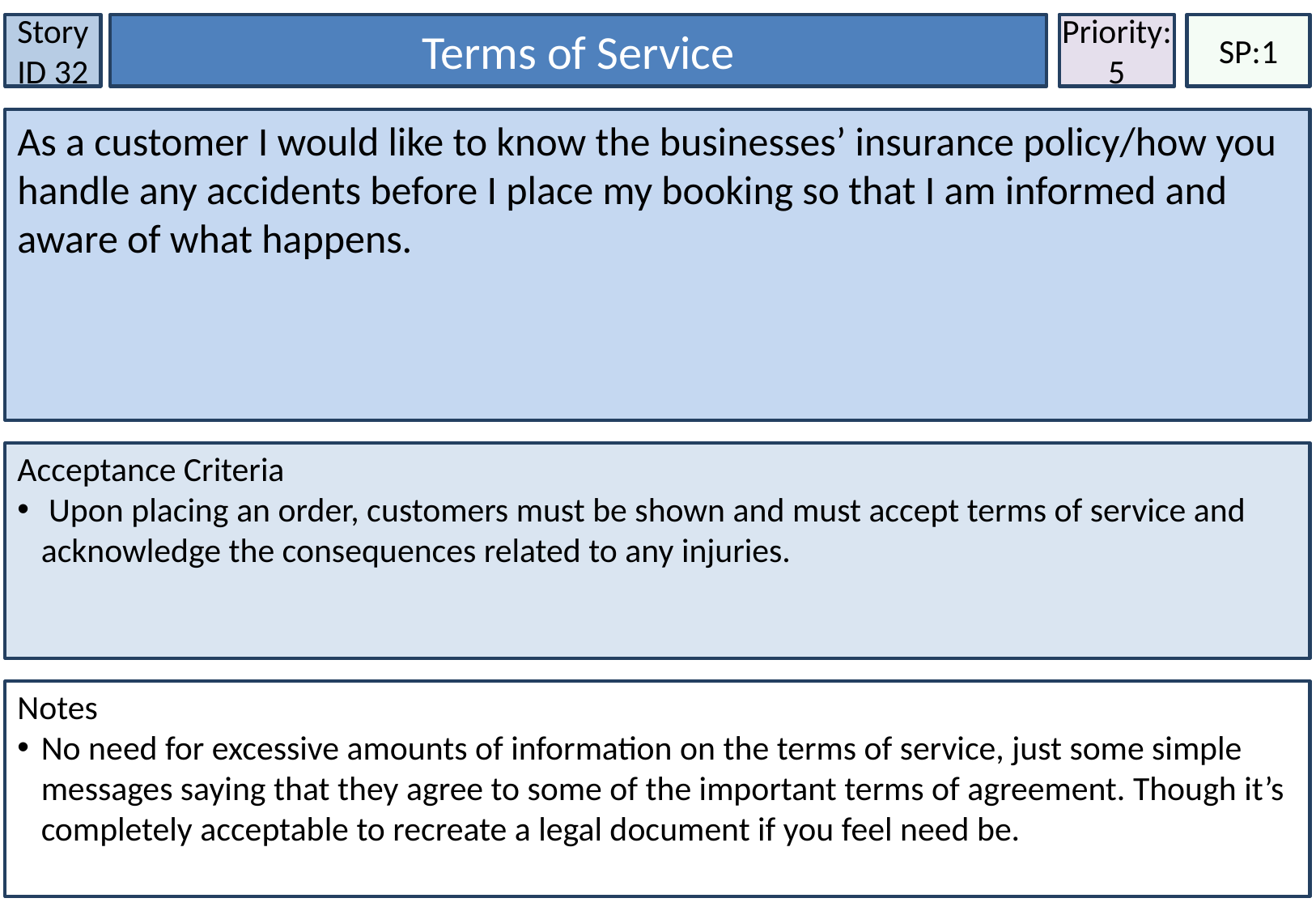

Terms of Service
Priority: 5
SP:1
Story ID 32
As a customer I would like to know the businesses’ insurance policy/how you handle any accidents before I place my booking so that I am informed and aware of what happens.

Acceptance Criteria
 Upon placing an order, customers must be shown and must accept terms of service and acknowledge the consequences related to any injuries.
Notes
No need for excessive amounts of information on the terms of service, just some simple messages saying that they agree to some of the important terms of agreement. Though it’s completely acceptable to recreate a legal document if you feel need be.